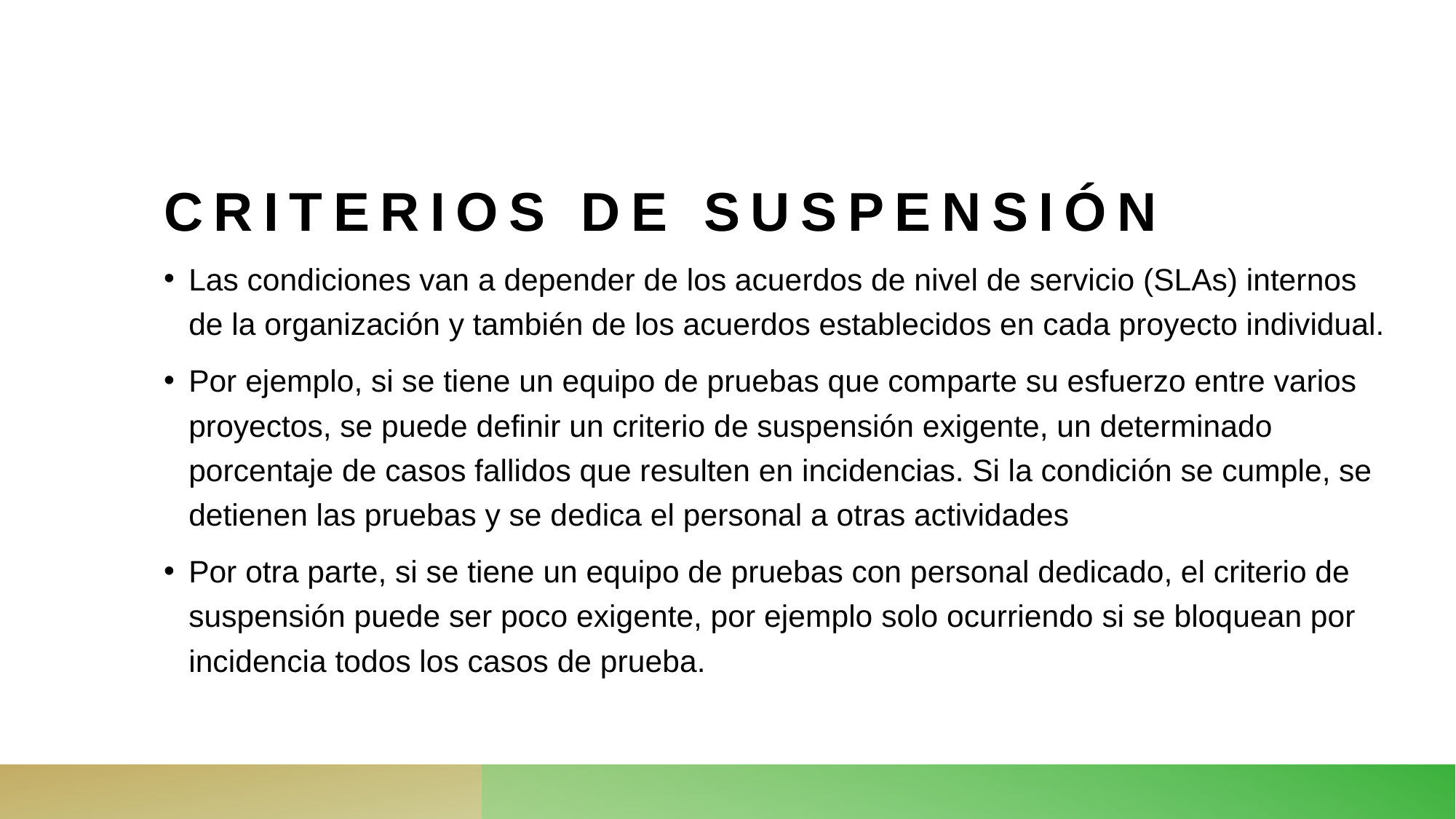

# Criterios de suspensión
Las condiciones van a depender de los acuerdos de nivel de servicio (SLAs) internos de la organización y también de los acuerdos establecidos en cada proyecto individual.
Por ejemplo, si se tiene un equipo de pruebas que comparte su esfuerzo entre varios proyectos, se puede definir un criterio de suspensión exigente, un determinado porcentaje de casos fallidos que resulten en incidencias. Si la condición se cumple, se detienen las pruebas y se dedica el personal a otras actividades
Por otra parte, si se tiene un equipo de pruebas con personal dedicado, el criterio de suspensión puede ser poco exigente, por ejemplo solo ocurriendo si se bloquean por incidencia todos los casos de prueba.